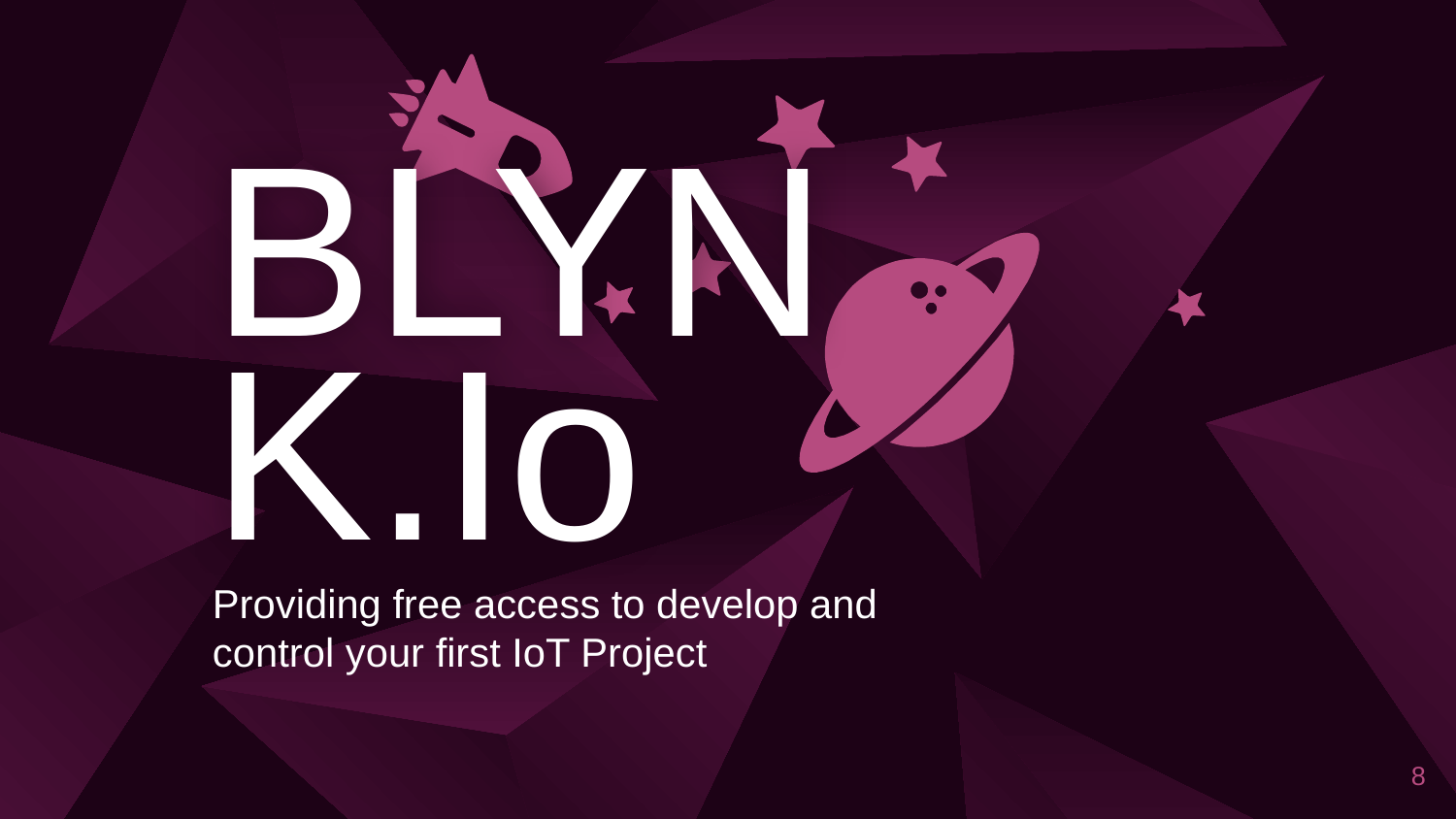

BLYNK.Io
Providing free access to develop and control your first IoT Project
8